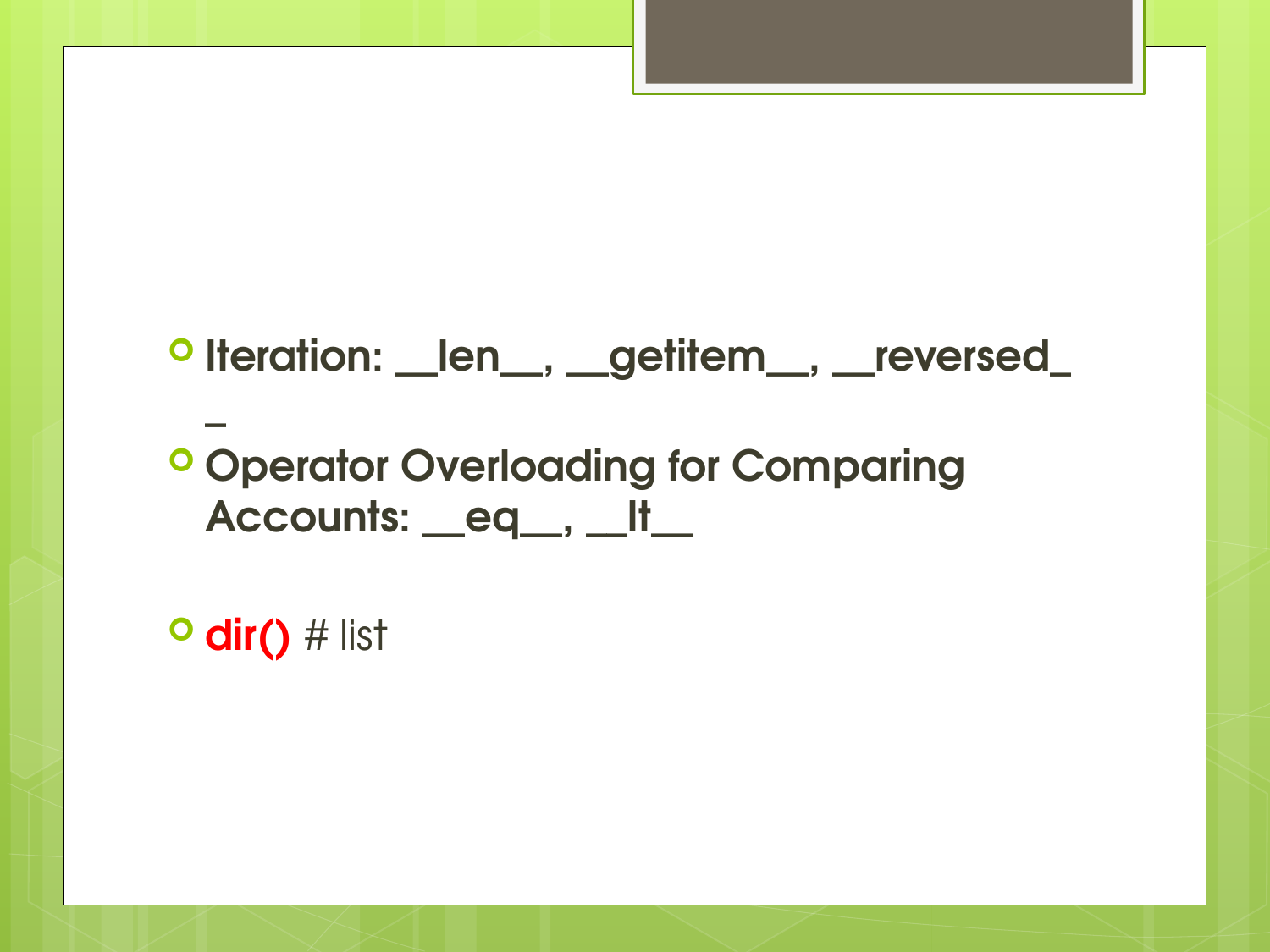

#
Iteration: __len__, __getitem__, __reversed__
Operator Overloading for Comparing Accounts: __eq__, __lt__

dir() # list